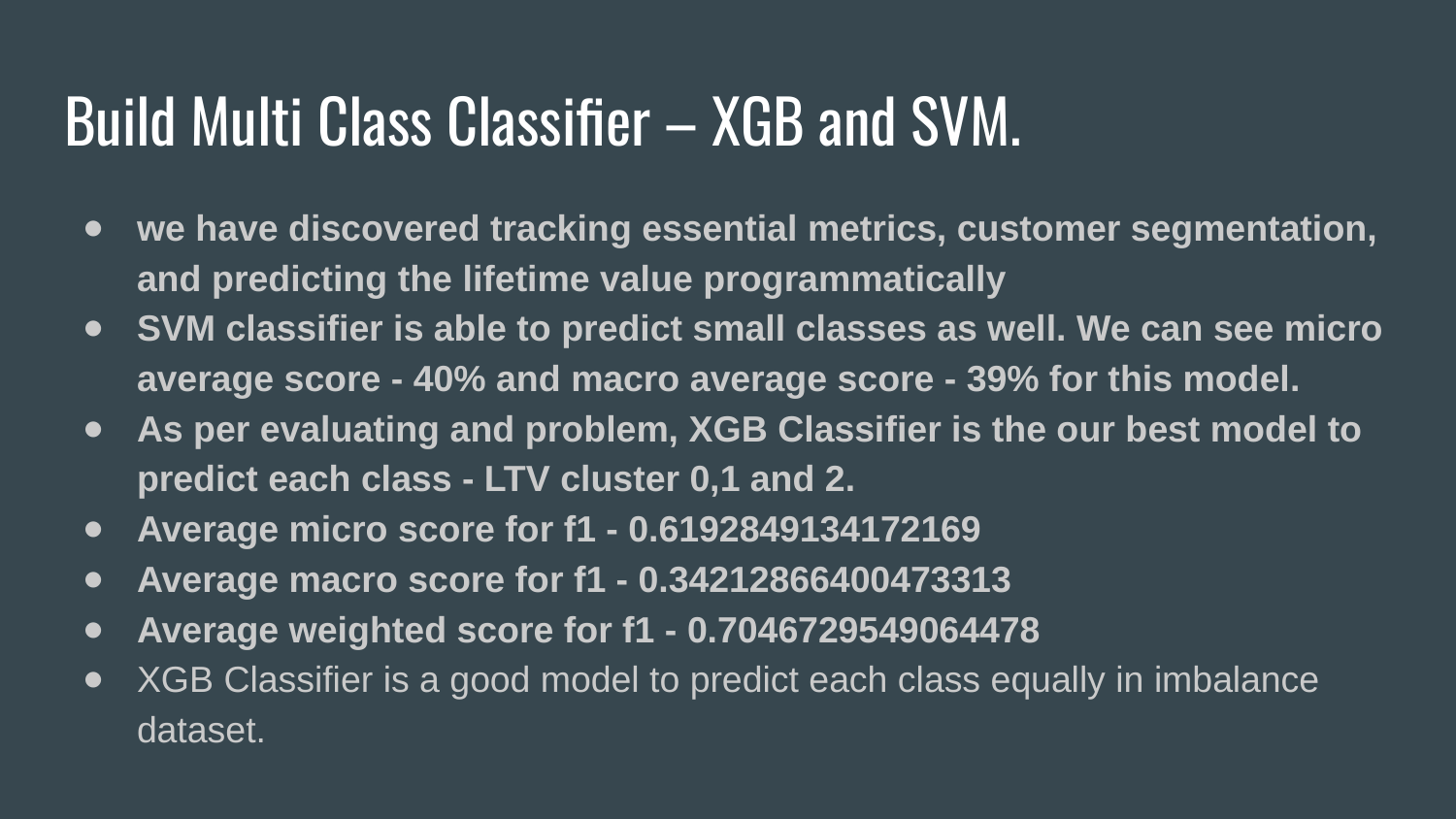

# Build Multi Class Classifier – XGB and SVM.
we have discovered tracking essential metrics, customer segmentation, and predicting the lifetime value programmatically
SVM classifier is able to predict small classes as well. We can see micro average score - 40% and macro average score - 39% for this model.
As per evaluating and problem, XGB Classifier is the our best model to predict each class - LTV cluster 0,1 and 2.
Average micro score for f1 - 0.6192849134172169
Average macro score for f1 - 0.34212866400473313
Average weighted score for f1 - 0.7046729549064478
XGB Classifier is a good model to predict each class equally in imbalance dataset.